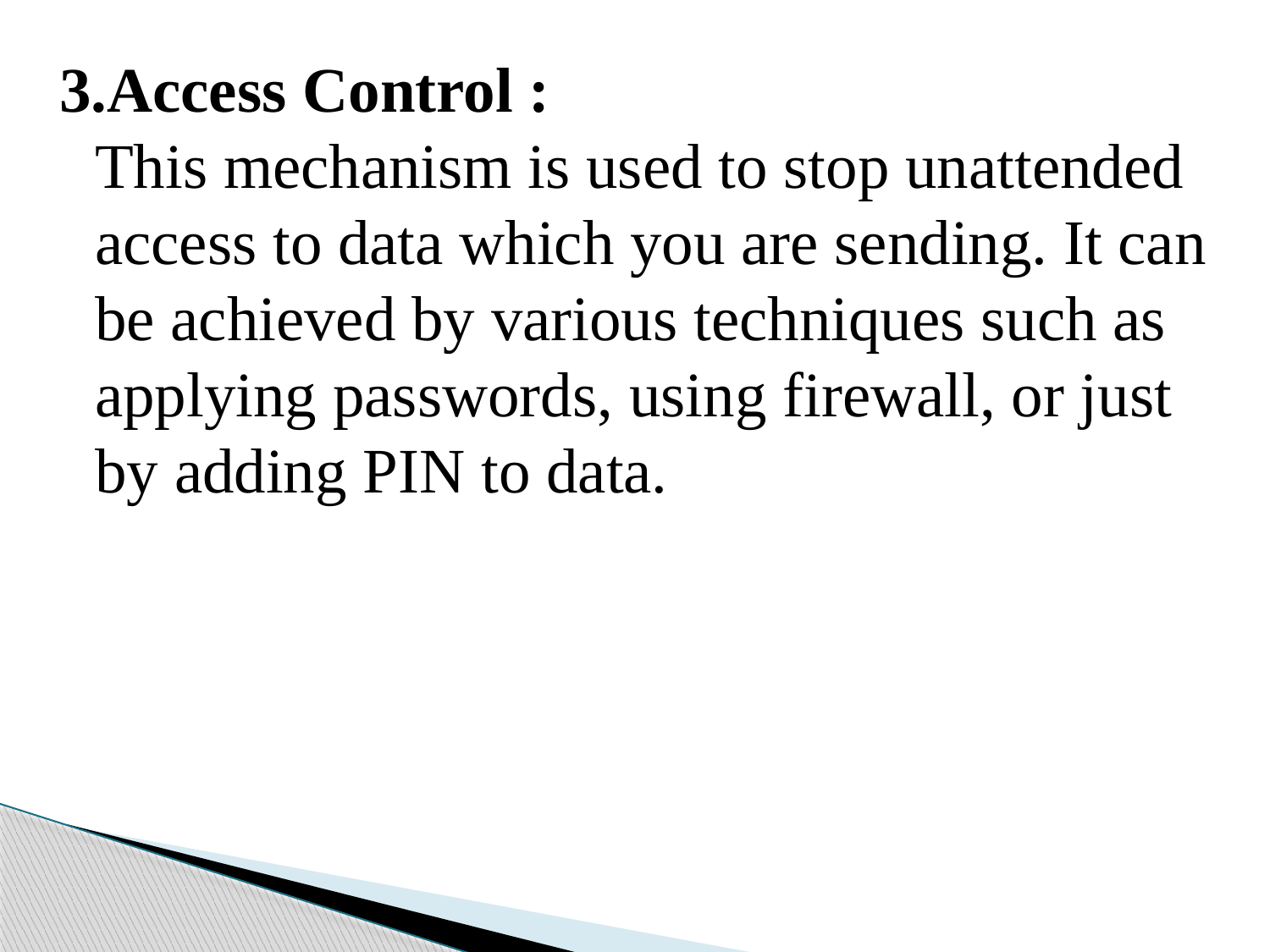

3.Access Control :
This mechanism is used to stop unattended access to data which you are sending. It can be achieved by various techniques such as applying passwords, using firewall, or just by adding PIN to data.